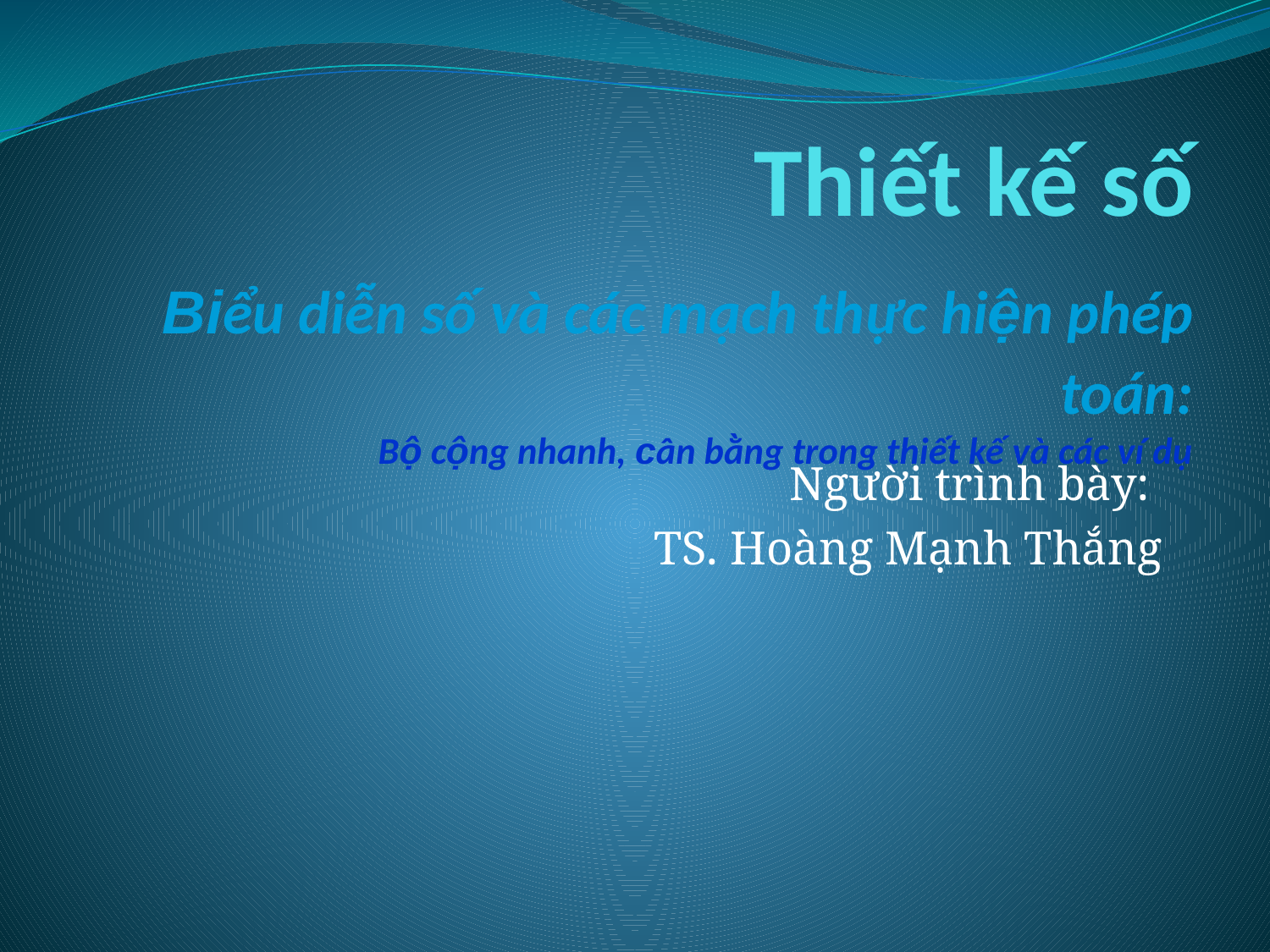

# Thiết kế số Biểu diễn số và các mạch thực hiện phép toán: Bộ cộng nhanh, cân bằng trong thiết kế và các ví dụ
Người trình bày:
TS. Hoàng Mạnh Thắng
TexPoint fonts used in EMF: AAAAAA